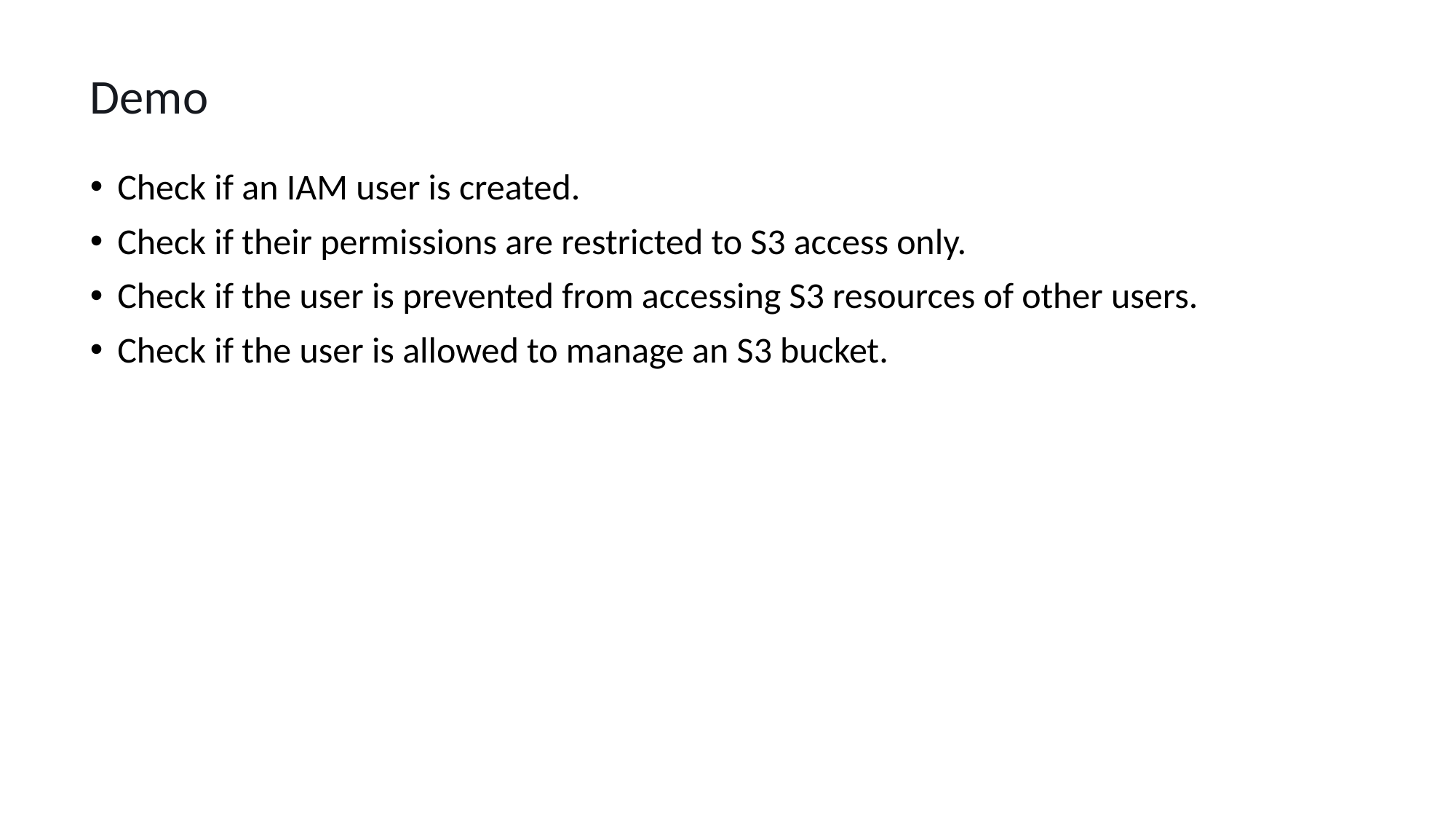

Demo
Check if an IAM user is created.
Check if their permissions are restricted to S3 access only.
Check if the user is prevented from accessing S3 resources of other users.
Check if the user is allowed to manage an S3 bucket.